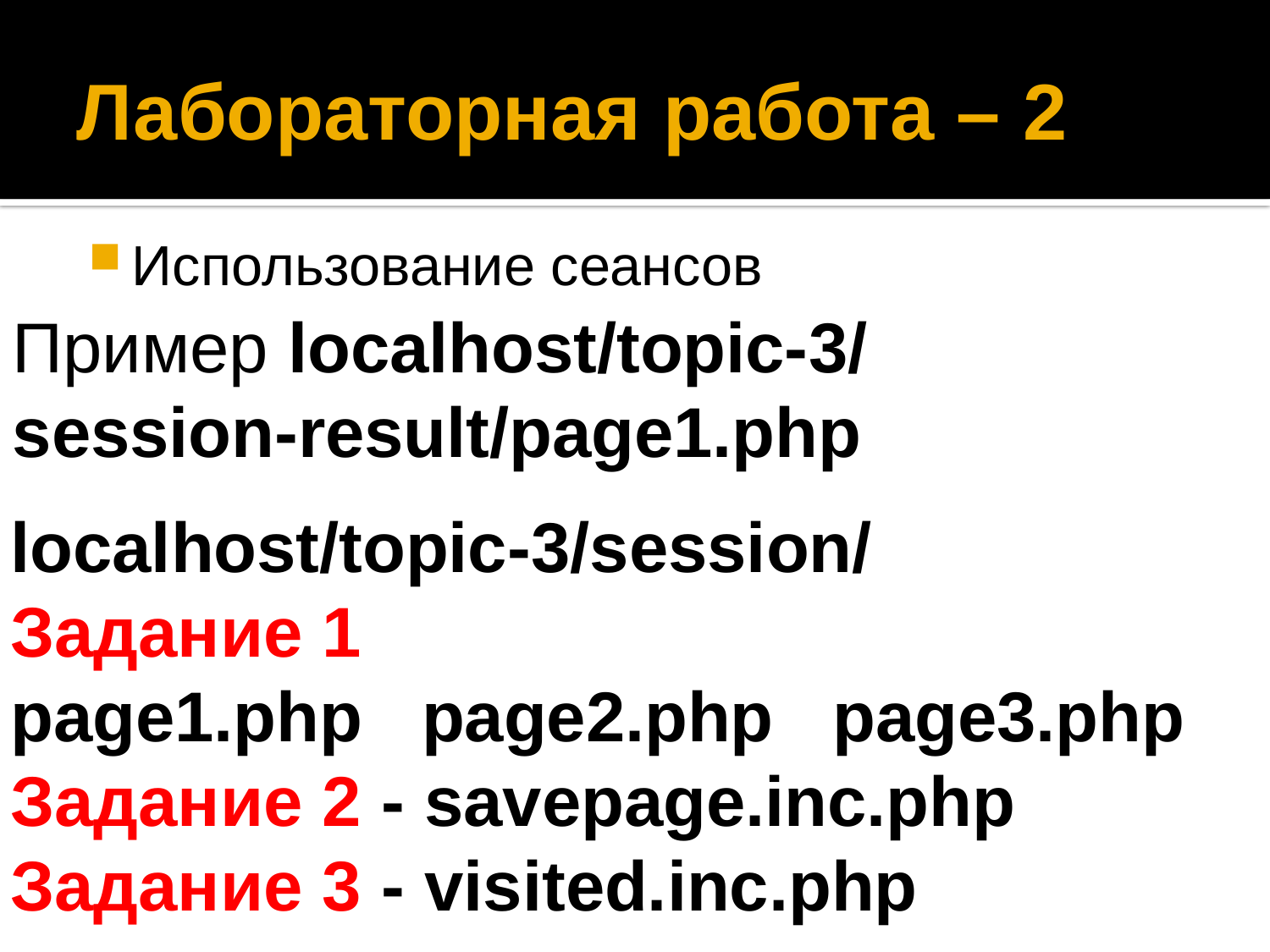

# Лабораторная работа – 2
Использование сеансов

Пример localhost/topic-3/
session-result/page1.php
localhost/topic-3/session/
Задание 1
page1.php   page2.php   page3.php
Задание 2 - savepage.inc.php
Задание 3 - visited.inc.php